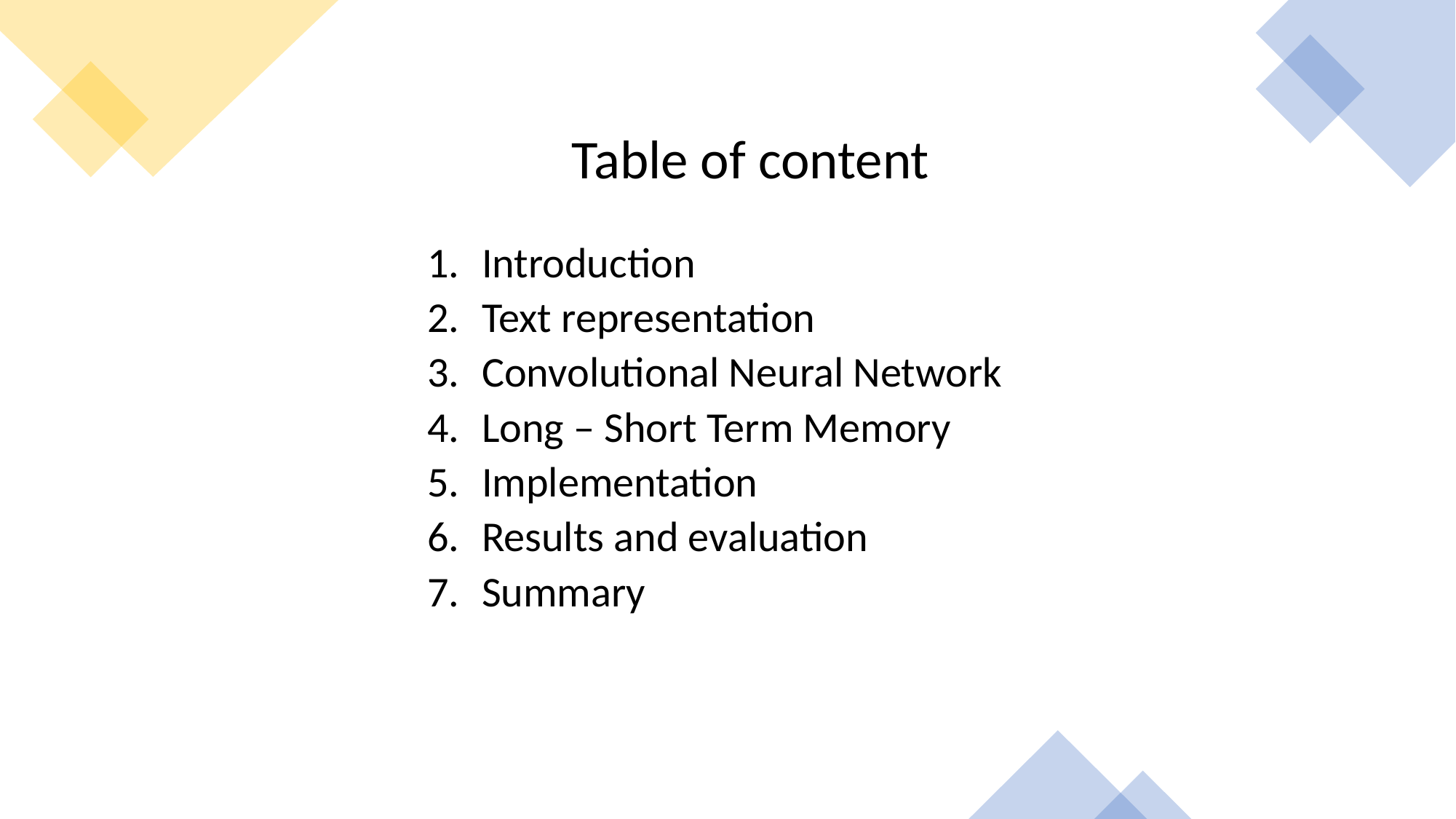

Table of content
Introduction
Text representation
Convolutional Neural Network
Long – Short Term Memory
Implementation
Results and evaluation
Summary

2